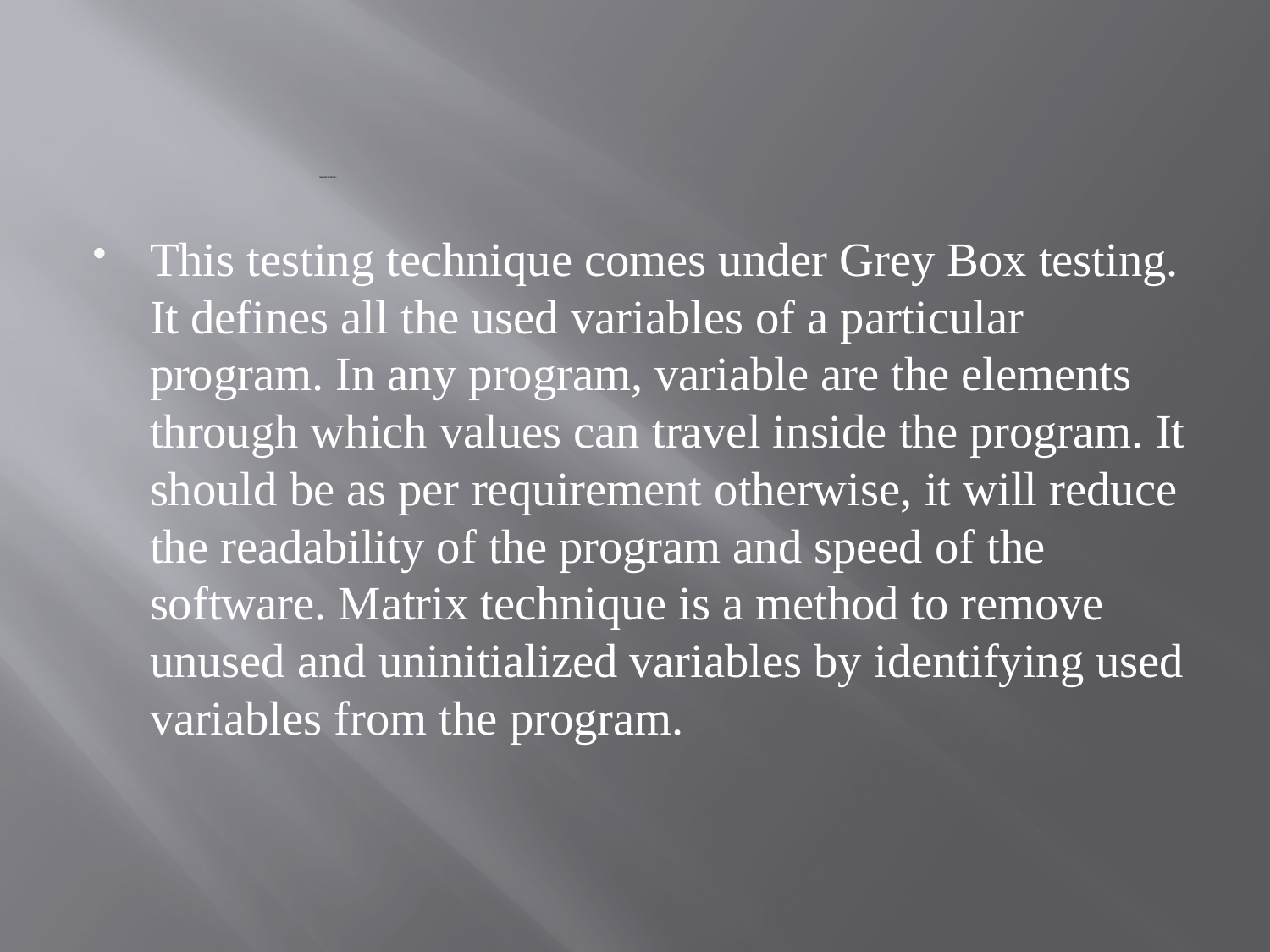

# MATRIX TESTING:
This testing technique comes under Grey Box testing. It defines all the used variables of a particular program. In any program, variable are the elements through which values can travel inside the program. It should be as per requirement otherwise, it will reduce the readability of the program and speed of the software. Matrix technique is a method to remove unused and uninitialized variables by identifying used variables from the program.